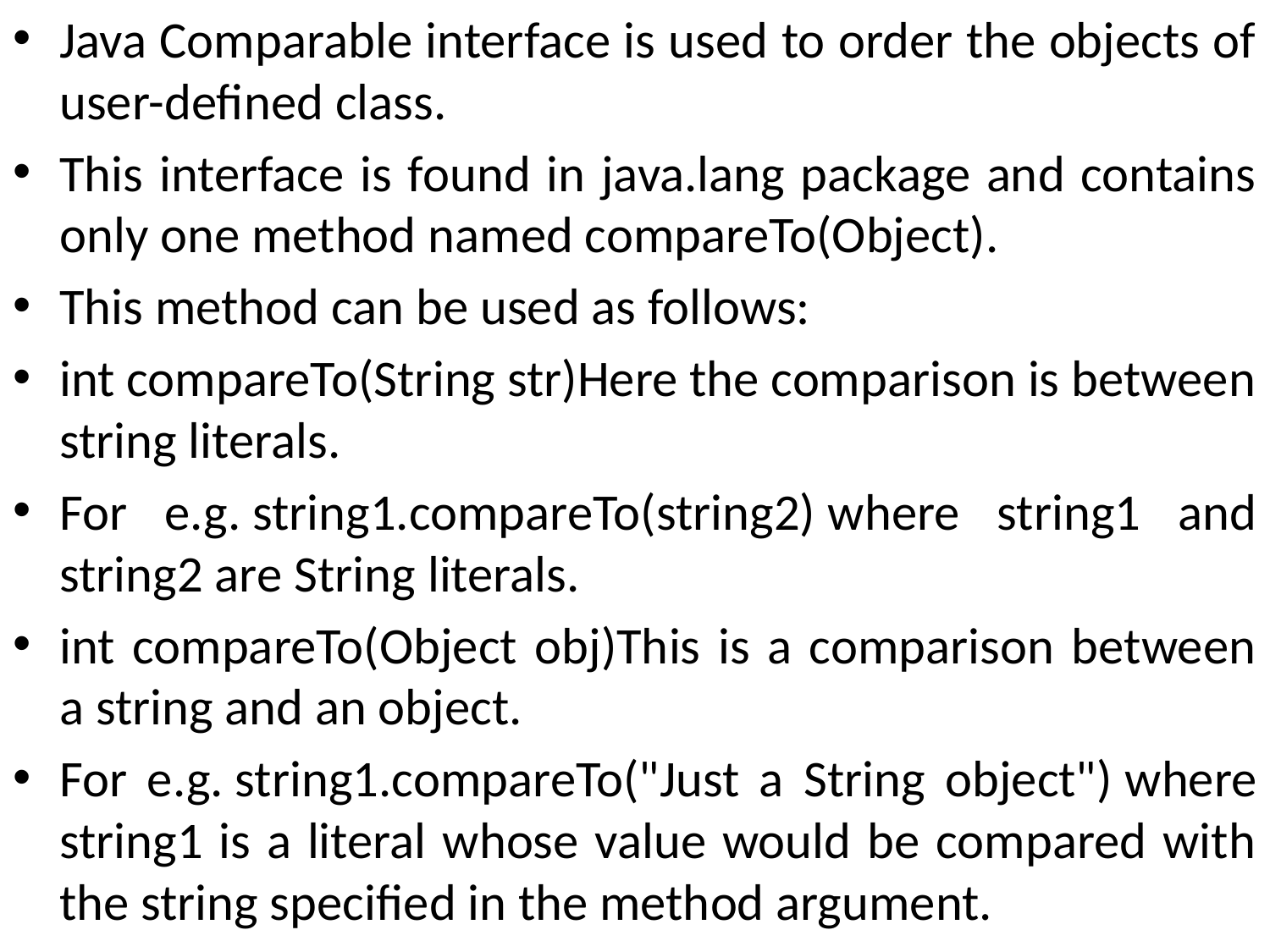

Java Comparable interface is used to order the objects of user-defined class.
This interface is found in java.lang package and contains only one method named compareTo(Object).
This method can be used as follows:
int compareTo(String str)Here the comparison is between string literals.
For e.g. string1.compareTo(string2) where string1 and string2 are String literals.
int compareTo(Object obj)This is a comparison between a string and an object.
For e.g. string1.compareTo("Just a String object") where string1 is a literal whose value would be compared with the string specified in the method argument.